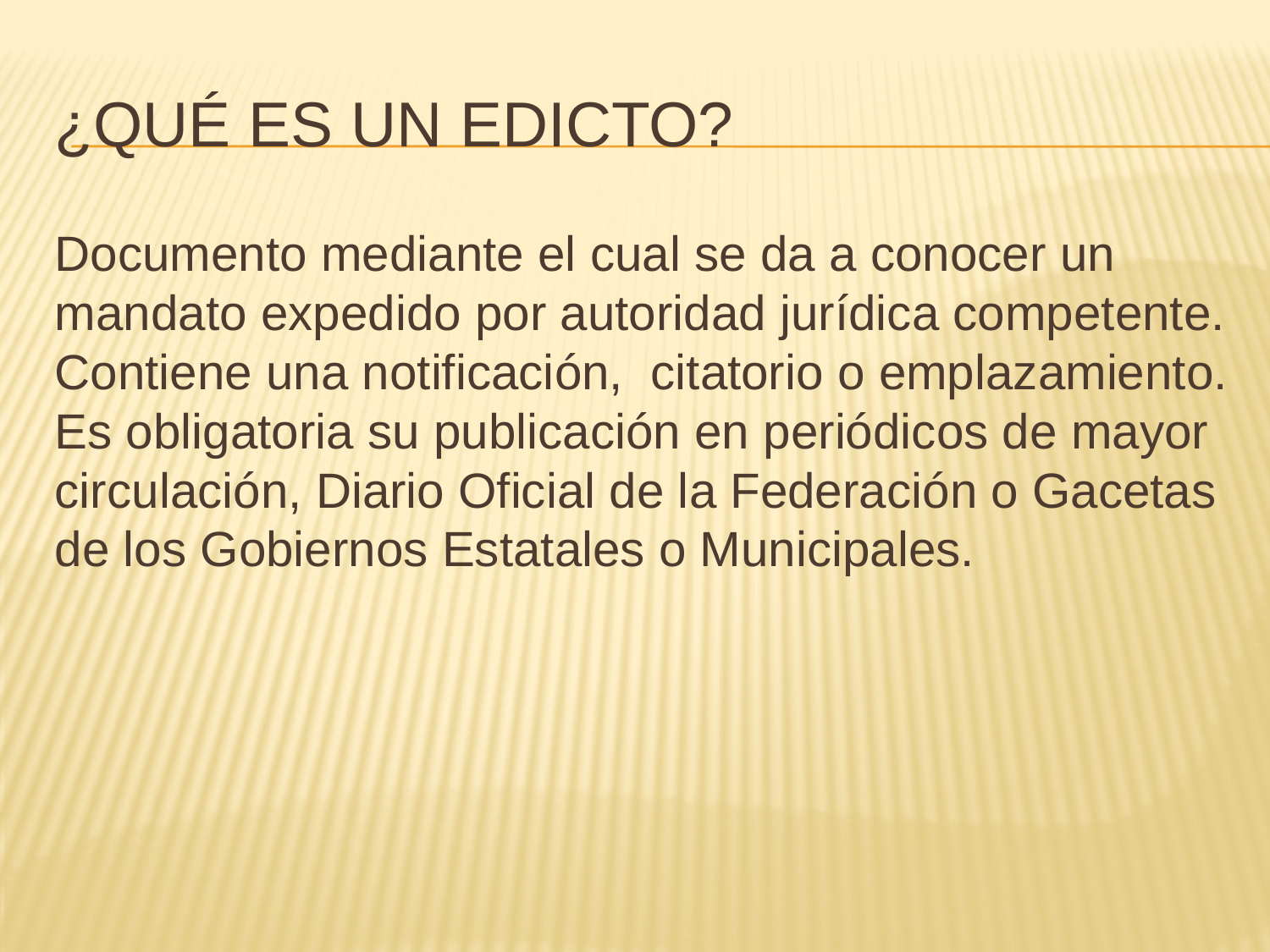

# ¿QUÉ ES UN EDICTO?
Documento mediante el cual se da a conocer un mandato expedido por autoridad jurídica competente. Contiene una notificación,  citatorio o emplazamiento. Es obligatoria su publicación en periódicos de mayor circulación, Diario Oficial de la Federación o Gacetas de los Gobiernos Estatales o Municipales.